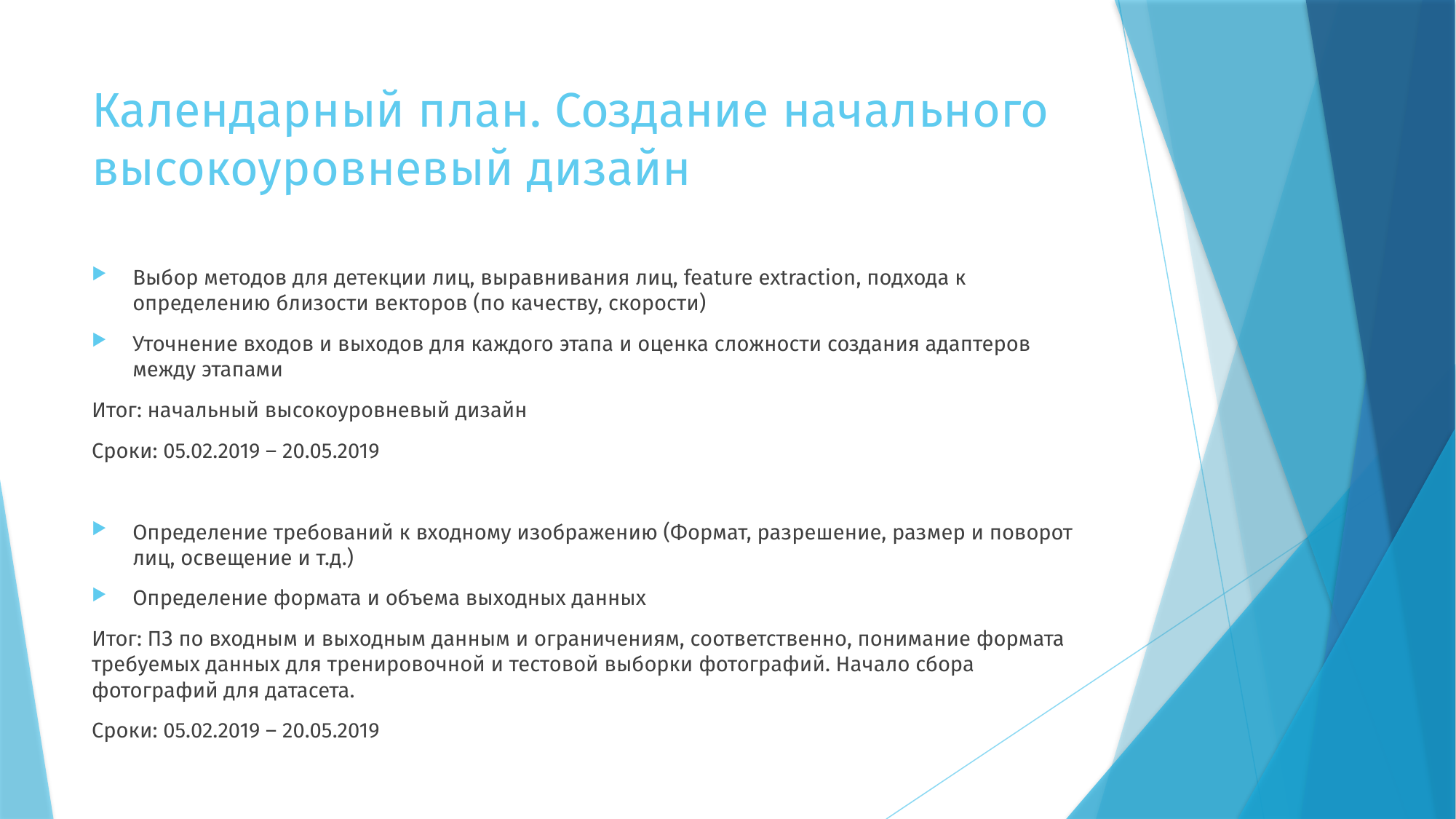

# Календарный план. Создание начального высокоуровневый дизайн
Выбор методов для детекции лиц, выравнивания лиц, feature extraction, подхода к определению близости векторов (по качеству, скорости)
Уточнение входов и выходов для каждого этапа и оценка сложности создания адаптеров между этапами
Итог: начальный высокоуровневый дизайн
Сроки: 05.02.2019 – 20.05.2019

Определение требований к входному изображению (Формат, разрешение, размер и поворот лиц, освещение и т.д.)
Определение формата и объема выходных данных
Итог: ПЗ по входным и выходным данным и ограничениям, соответственно, понимание формата требуемых данных для тренировочной и тестовой выборки фотографий. Начало сбора фотографий для датасета.
Сроки: 05.02.2019 – 20.05.2019